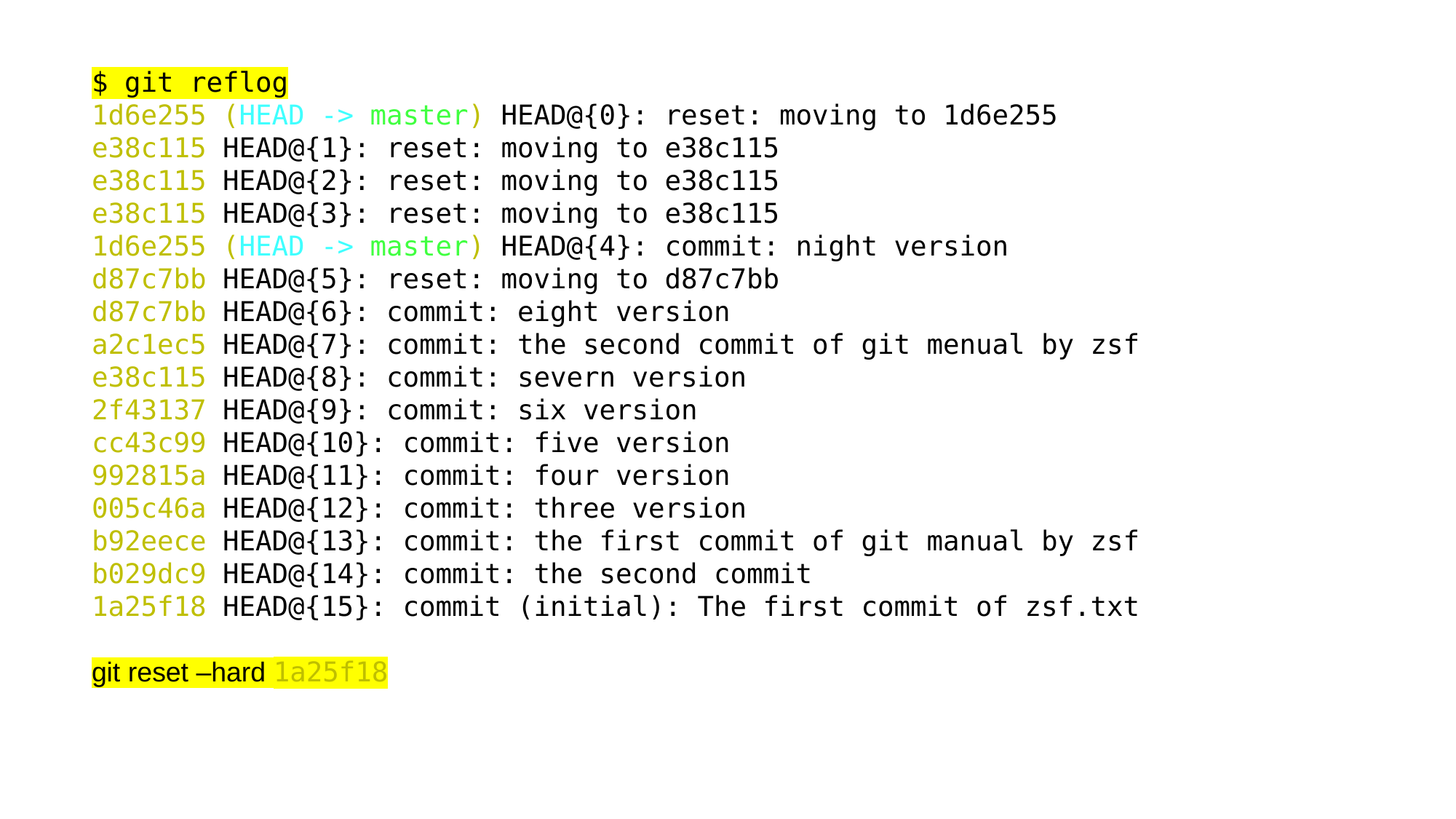

$ git reflog
1d6e255 (HEAD -> master) HEAD@{0}: reset: moving to 1d6e255
e38c115 HEAD@{1}: reset: moving to e38c115
e38c115 HEAD@{2}: reset: moving to e38c115
e38c115 HEAD@{3}: reset: moving to e38c115
1d6e255 (HEAD -> master) HEAD@{4}: commit: night version
d87c7bb HEAD@{5}: reset: moving to d87c7bb
d87c7bb HEAD@{6}: commit: eight version
a2c1ec5 HEAD@{7}: commit: the second commit of git menual by zsf
e38c115 HEAD@{8}: commit: severn version
2f43137 HEAD@{9}: commit: six version
cc43c99 HEAD@{10}: commit: five version
992815a HEAD@{11}: commit: four version
005c46a HEAD@{12}: commit: three version
b92eece HEAD@{13}: commit: the first commit of git manual by zsf
b029dc9 HEAD@{14}: commit: the second commit
1a25f18 HEAD@{15}: commit (initial): The first commit of zsf.txt

git reset –hard 1a25f18